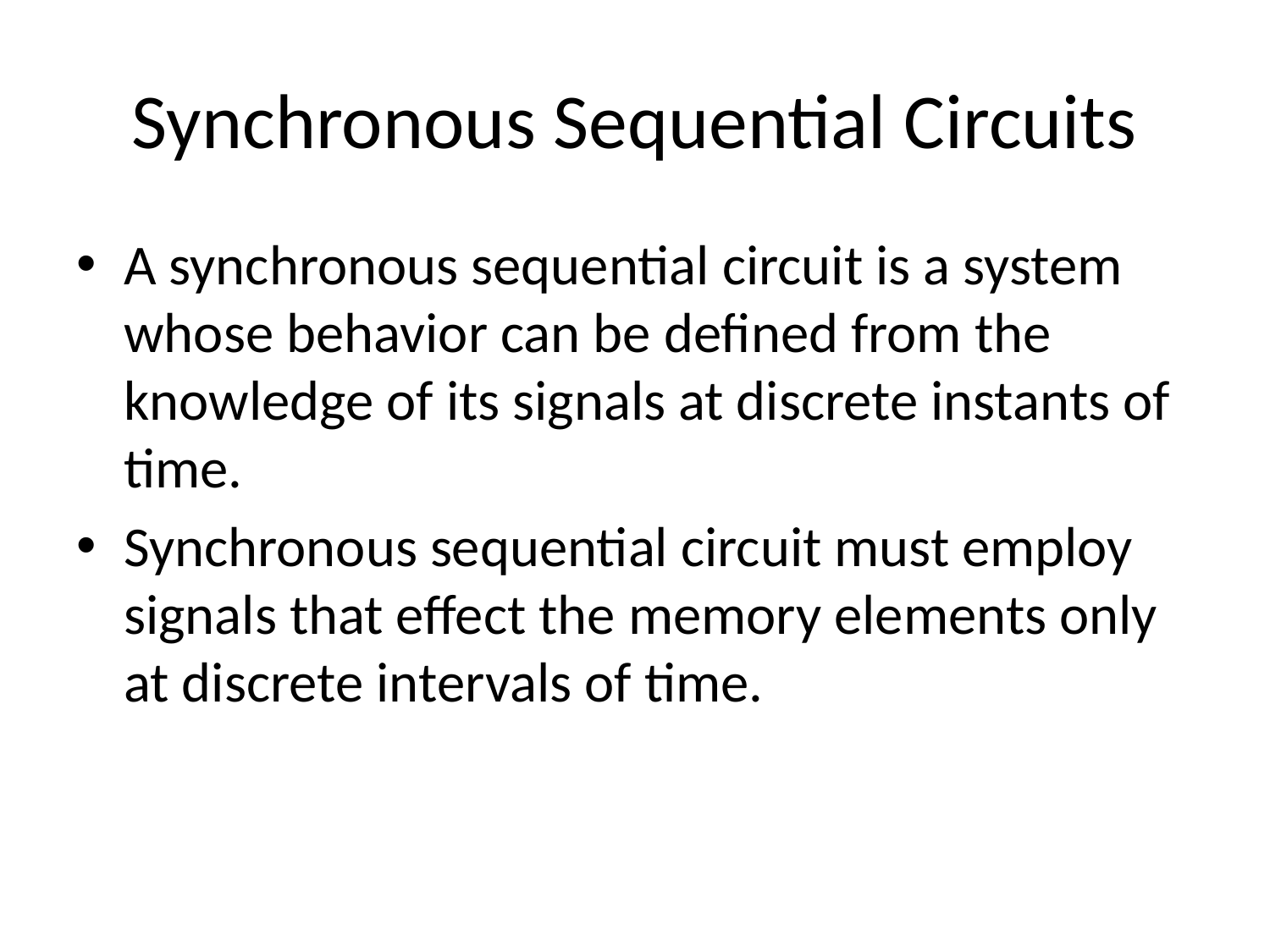

# Synchronous Sequential Circuits
A synchronous sequential circuit is a system whose behavior can be defined from the knowledge of its signals at discrete instants of time.
Synchronous sequential circuit must employ signals that effect the memory elements only at discrete intervals of time.